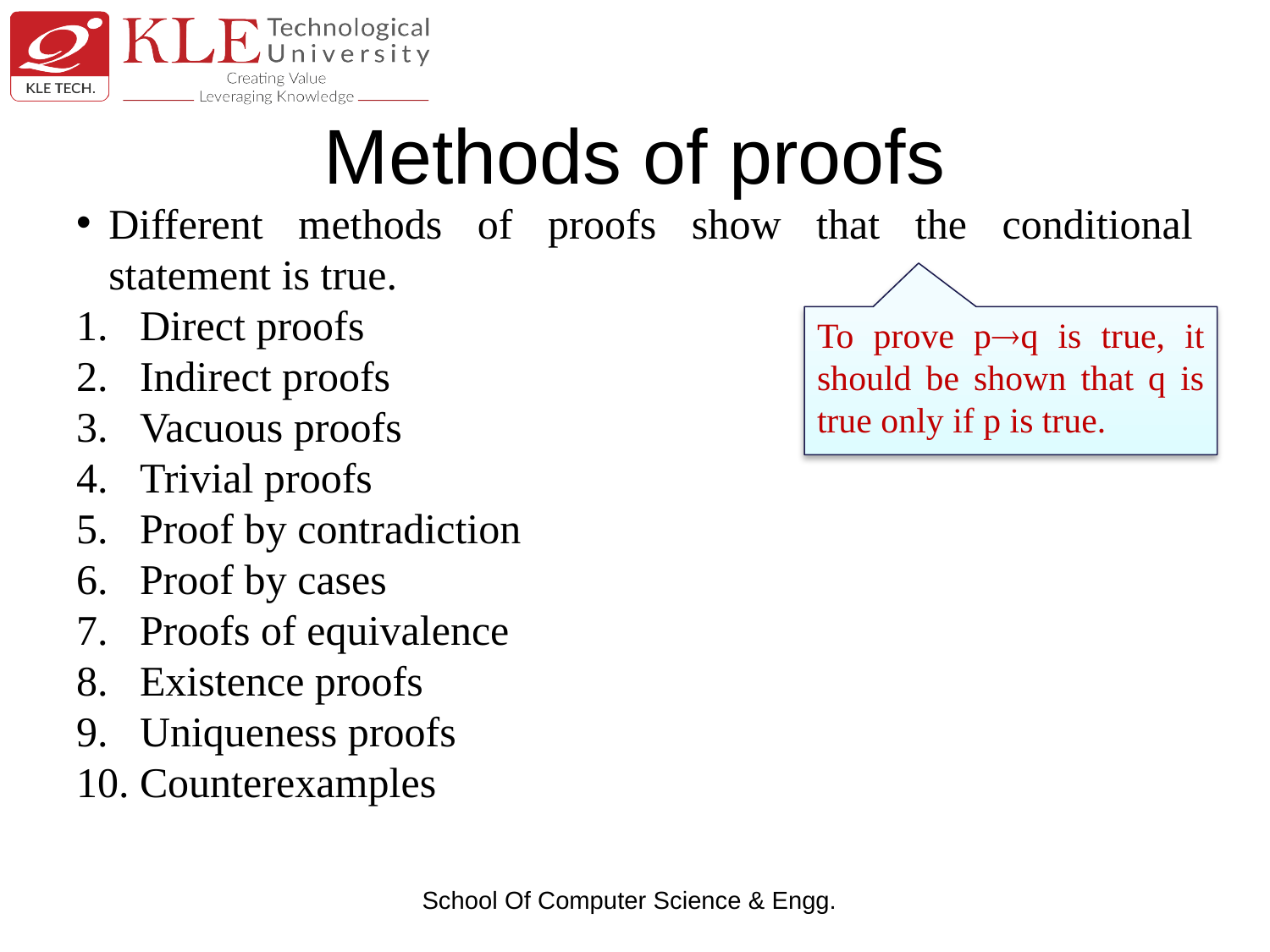

# Methods of proofs
Different methods of proofs show that the conditional statement is true.
Direct proofs
Indirect proofs
Vacuous proofs
Trivial proofs
Proof by contradiction
Proof by cases
Proofs of equivalence
Existence proofs
Uniqueness proofs
Counterexamples
To prove p→q is true, it should be shown that q is true only if p is true.